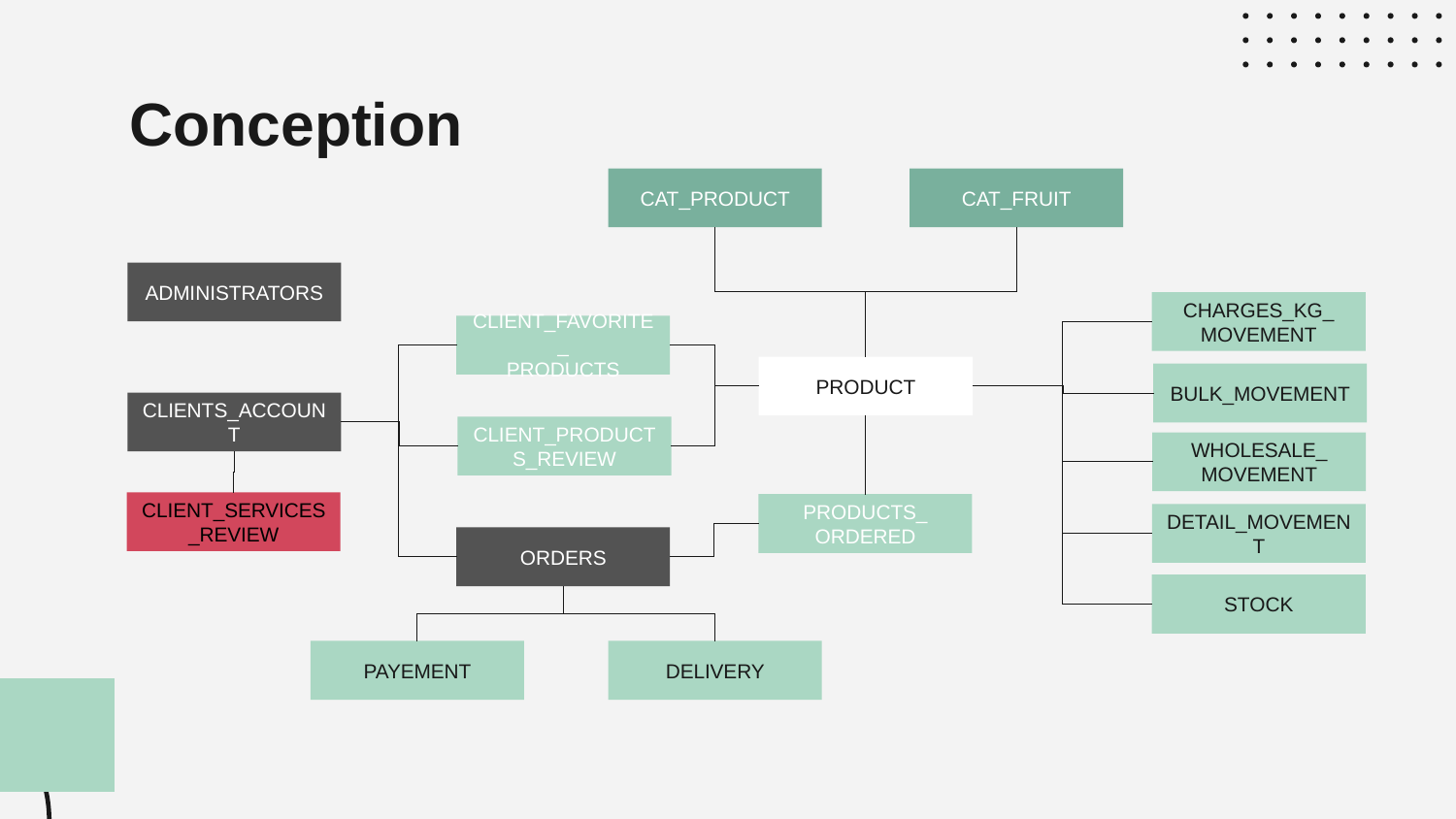

# Conception
CAT_PRODUCT
CAT_FRUIT
ADMINISTRATORS
CHARGES_KG_
MOVEMENT
CLIENT_FAVORITE_
PRODUCTS
PRODUCT
BULK_MOVEMENT
CLIENTS_ACCOUNT
CLIENT_PRODUCTS_REVIEW
WHOLESALE_
MOVEMENT
CLIENT_SERVICES_REVIEW
PRODUCTS_
ORDERED
DETAIL_MOVEMENT
ORDERS
STOCK
PAYEMENT
DELIVERY